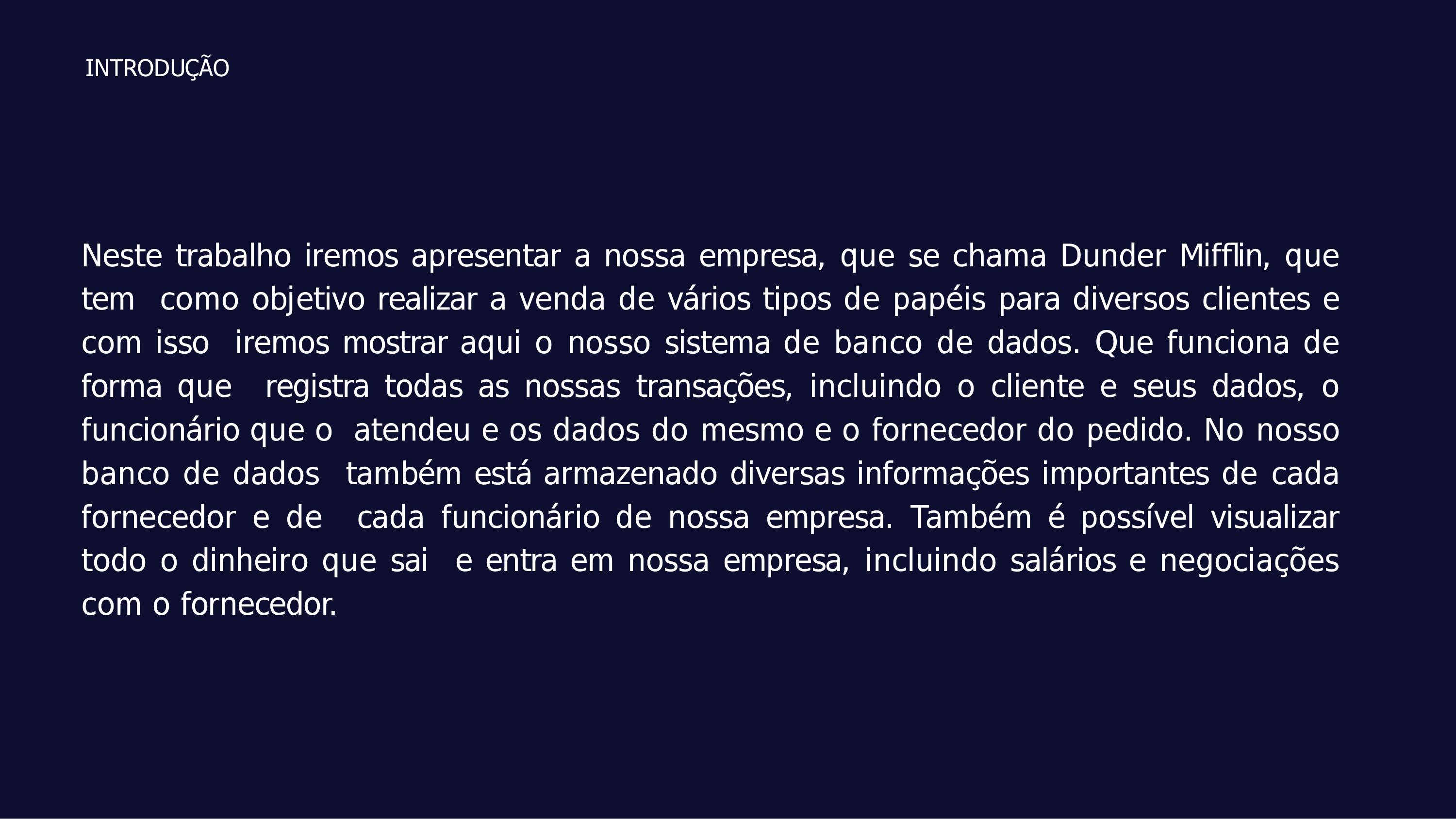

INTRODUÇÃO
Neste trabalho iremos apresentar a nossa empresa, que se chama Dunder Mifflin, que tem  como objetivo realizar a venda de vários tipos de papéis para diversos clientes e com isso  iremos mostrar aqui o nosso sistema de banco de dados. Que funciona de forma que  registra todas as nossas transações, incluindo o cliente e seus dados, o funcionário que o  atendeu e os dados do mesmo e o fornecedor do pedido. No nosso banco de dados  também está armazenado diversas informações importantes de cada fornecedor e de  cada funcionário de nossa empresa. Também é possível visualizar todo o dinheiro que sai  e entra em nossa empresa, incluindo salários e negociações com o fornecedor.